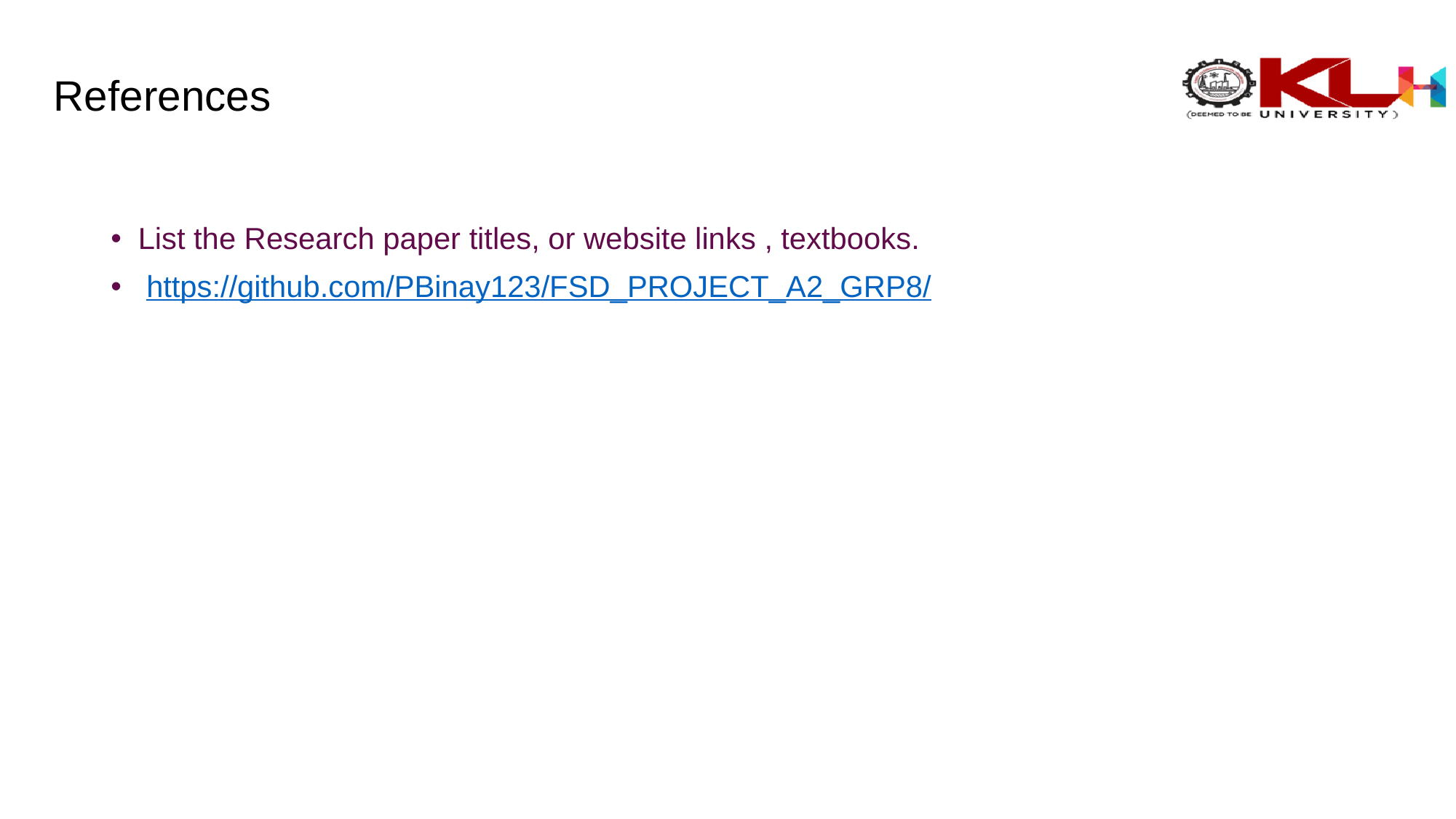

# References
List the Research paper titles, or website links , textbooks.
 https://github.com/PBinay123/FSD_PROJECT_A2_GRP8/